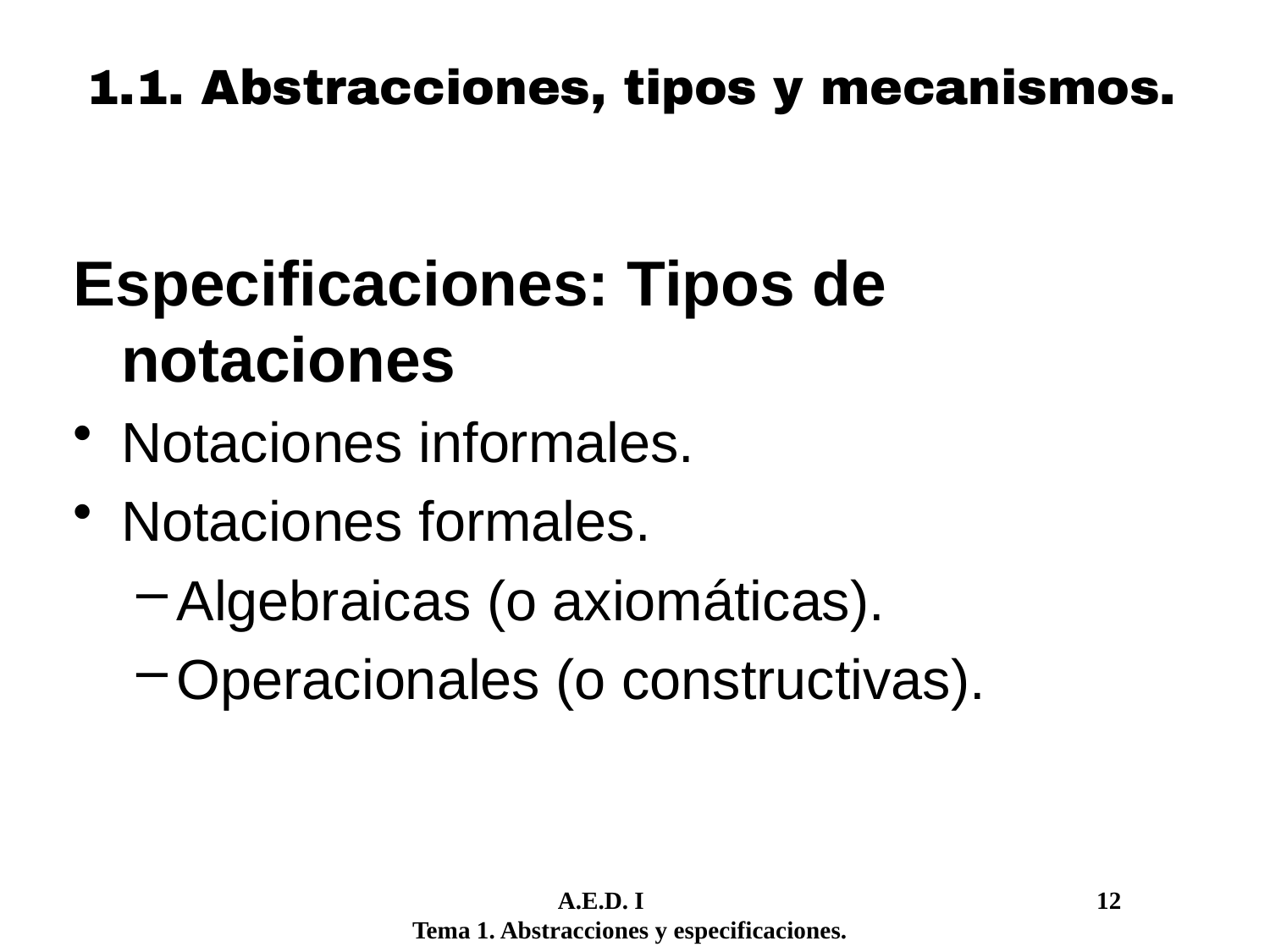

# 1.1. Abstracciones, tipos y mecanismos.
Especificaciones: Tipos de notaciones
Notaciones informales.
Notaciones formales.
Algebraicas (o axiomáticas).
Operacionales (o constructivas).
	   A.E.D. I				        12
Tema 1. Abstracciones y especificaciones.